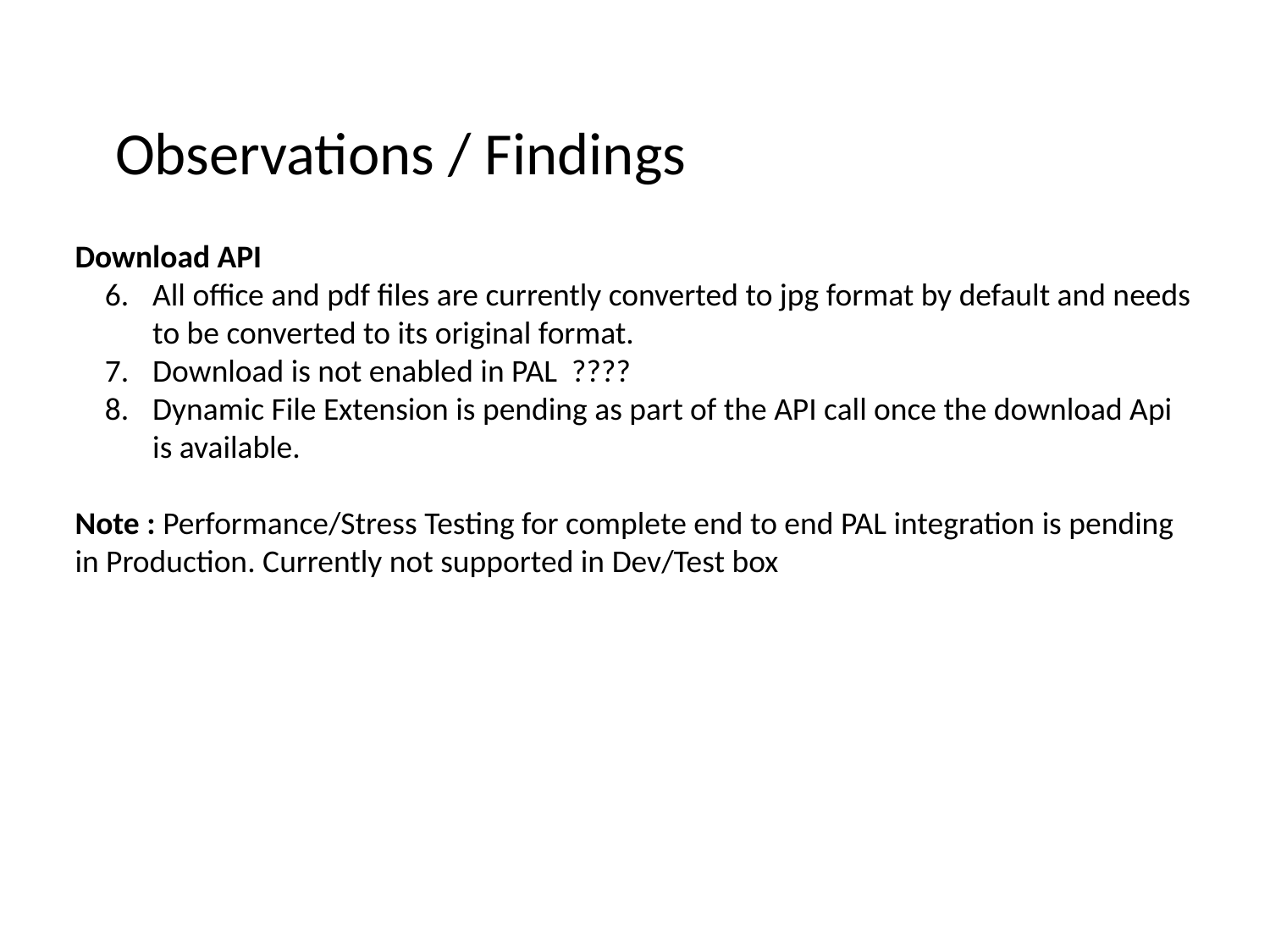

# Observations / Findings
Download API
All office and pdf files are currently converted to jpg format by default and needs to be converted to its original format.
Download is not enabled in PAL  ????
Dynamic File Extension is pending as part of the API call once the download Api is available.

Note : Performance/Stress Testing for complete end to end PAL integration is pending in Production. Currently not supported in Dev/Test box